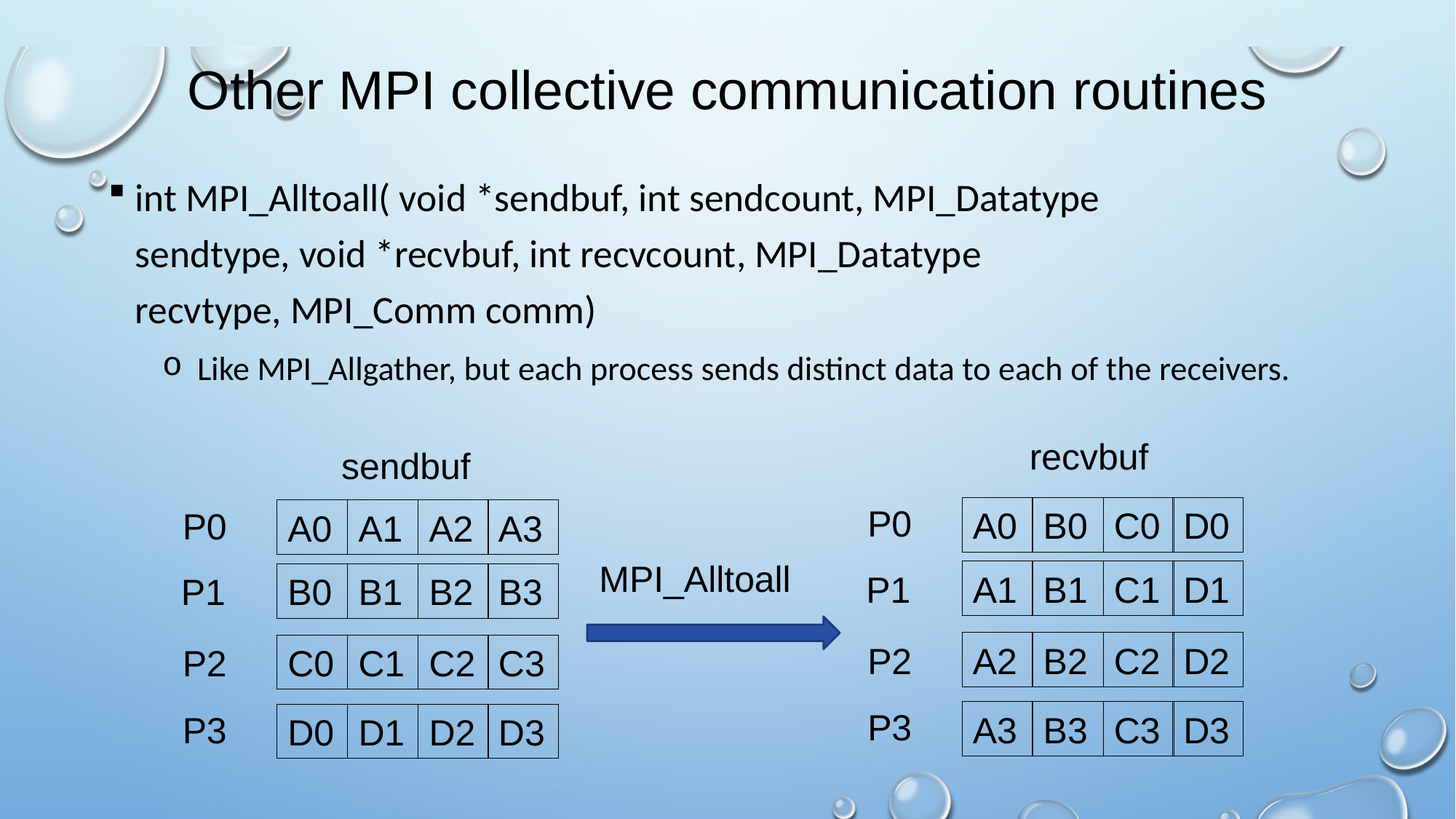

# Other MPI collective communication routines
int MPI_Alltoall( void *sendbuf, int sendcount, MPI_Datatype
sendtype, void *recvbuf, int recvcount, MPI_Datatype
recvtype, MPI_Comm comm)
 Like MPI_Allgather, but each process sends distinct data to each of the receivers.
recvbuf
sendbuf
P0
D0
C0
B0
A0
P0
A3
A2
A1
A0
MPI_Alltoall
D1
C1
B1
P1
A1
B3
B2
B1
P1
B0

D2
C2
B2
P2
A2
C3
C2
C1
P2
C0
P3
D3
C3
B3
P3
A3
D3
D2
D1
D0